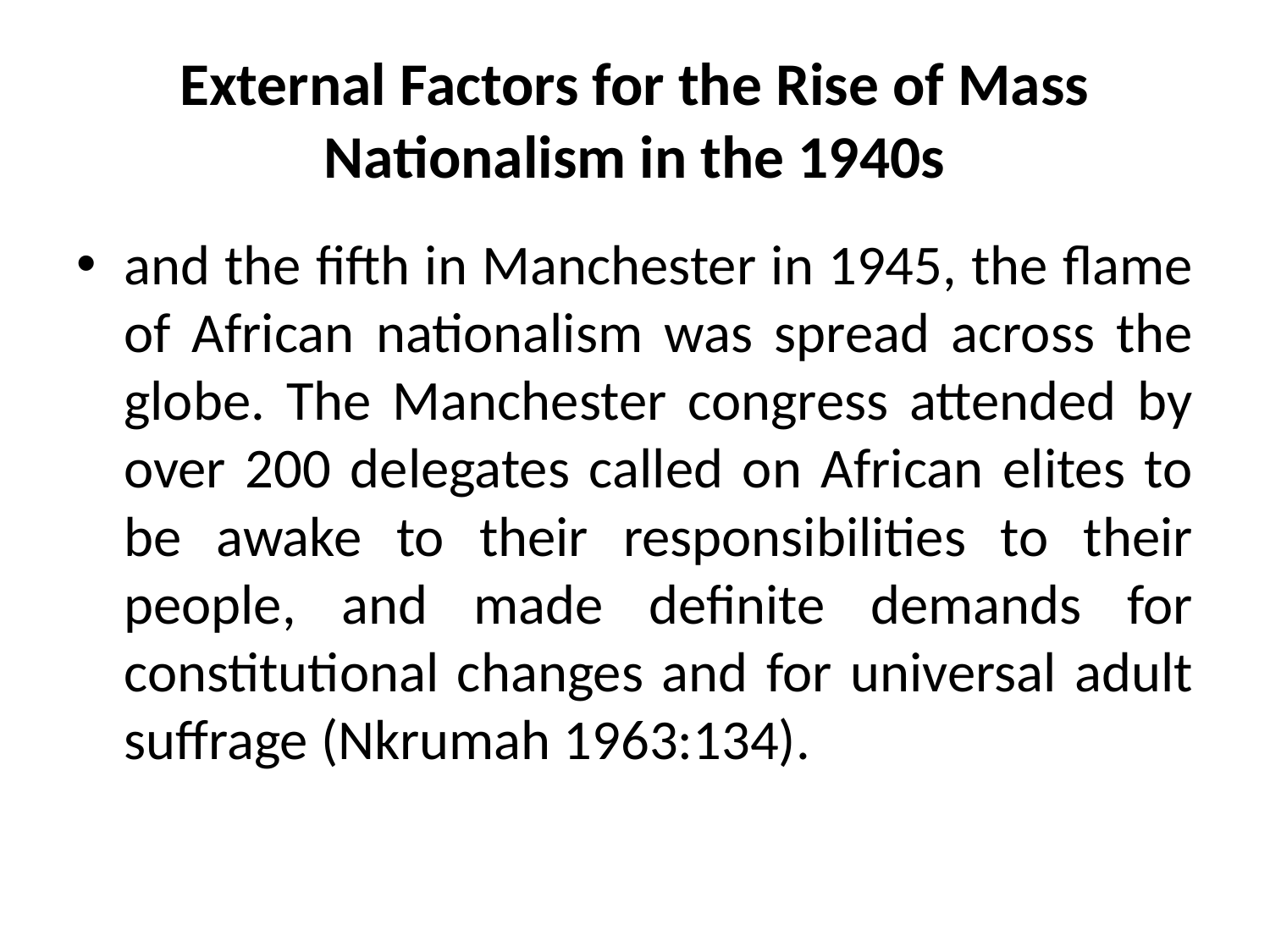

# External Factors for the Rise of Mass Nationalism in the 1940s
and the fifth in Manchester in 1945, the flame of African nationalism was spread across the globe. The Manchester congress attended by over 200 delegates called on African elites to be awake to their responsibilities to their people, and made definite demands for constitutional changes and for universal adult suffrage (Nkrumah 1963:134).